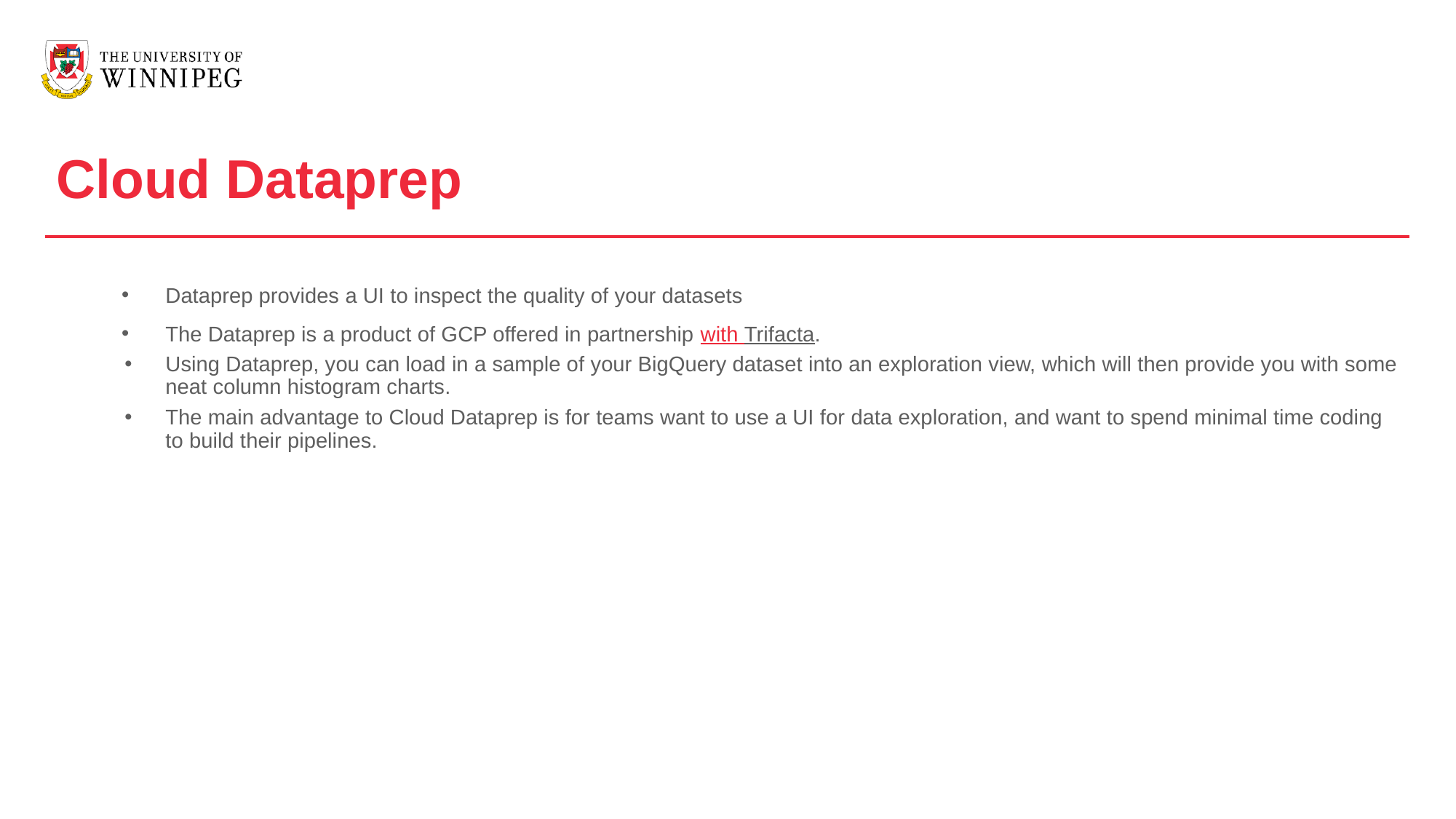

Cloud Dataprep
Dataprep provides a UI to inspect the quality of your datasets
The Dataprep is a product of GCP offered in partnership with Trifacta.
Using Dataprep, you can load in a sample of your BigQuery dataset into an exploration view, which will then provide you with some neat column histogram charts.
The main advantage to Cloud Dataprep is for teams want to use a UI for data exploration, and want to spend minimal time coding to build their pipelines.